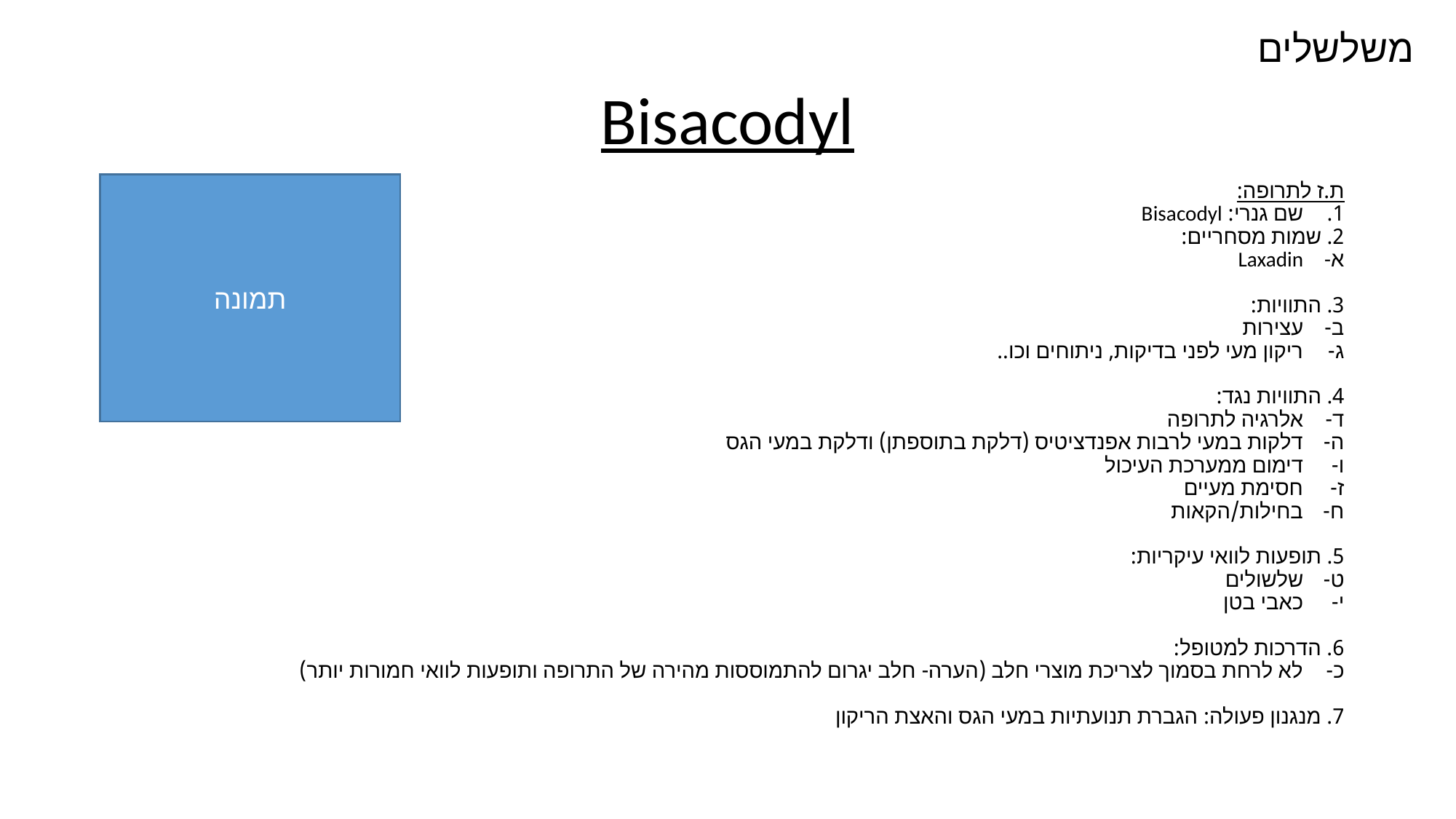

משלשלים
# Bisacodyl
ת.ז לתרופה:
שם גנרי: Bisacodyl
2. שמות מסחריים:
Laxadin

3. התוויות:
עצירות
ריקון מעי לפני בדיקות, ניתוחים וכו..

4. התוויות נגד:
אלרגיה לתרופה
דלקות במעי לרבות אפנדציטיס (דלקת בתוספתן) ודלקת במעי הגס
דימום ממערכת העיכול
חסימת מעיים
בחילות/הקאות

5. תופעות לוואי עיקריות:
שלשולים
כאבי בטן

6. הדרכות למטופל:
לא לרחת בסמוך לצריכת מוצרי חלב (הערה- חלב יגרום להתמוססות מהירה של התרופה ותופעות לוואי חמורות יותר)

7. מנגנון פעולה: הגברת תנועתיות במעי הגס והאצת הריקון

תמונה